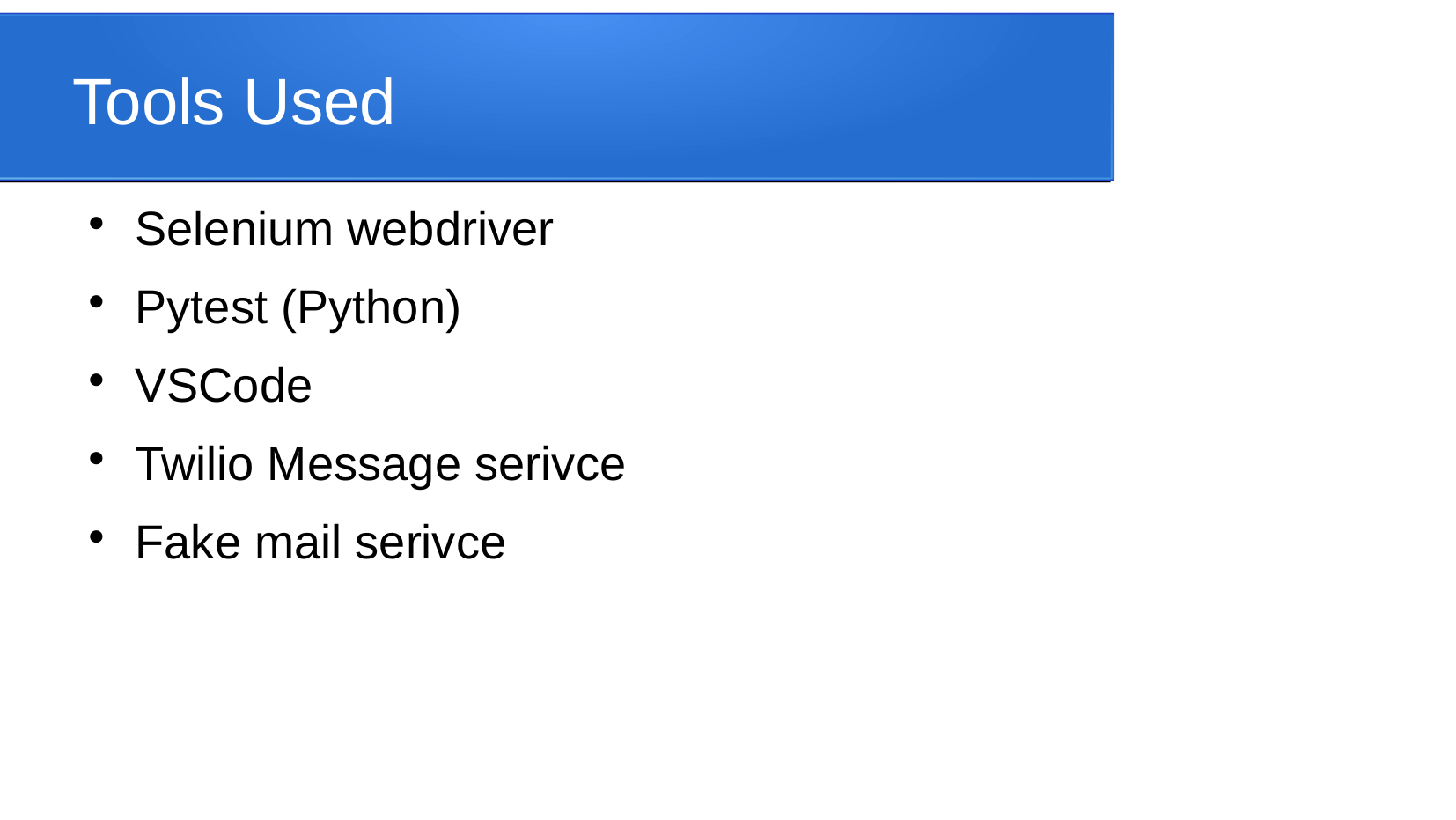

Tools Used
Selenium webdriver
Pytest (Python)
VSCode
Twilio Message serivce
Fake mail serivce